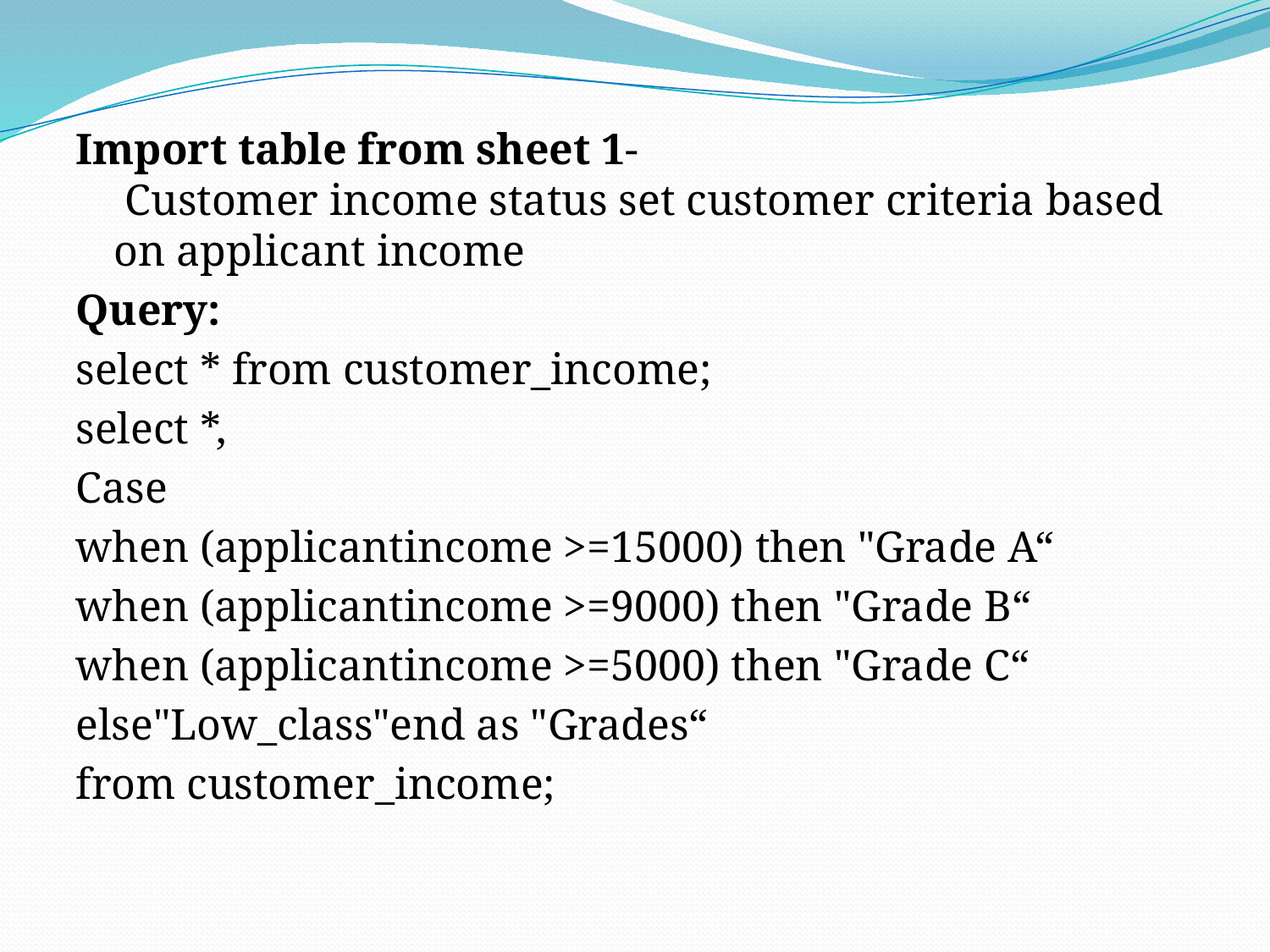

Import table from sheet 1-
 Customer income status set customer criteria based on applicant income
Query:
select * from customer_income;
select *,
Case
when (applicantincome >=15000) then "Grade A“
when (applicantincome >=9000) then "Grade B“
when (applicantincome >=5000) then "Grade C“
else"Low_class"end as "Grades“
from customer_income;